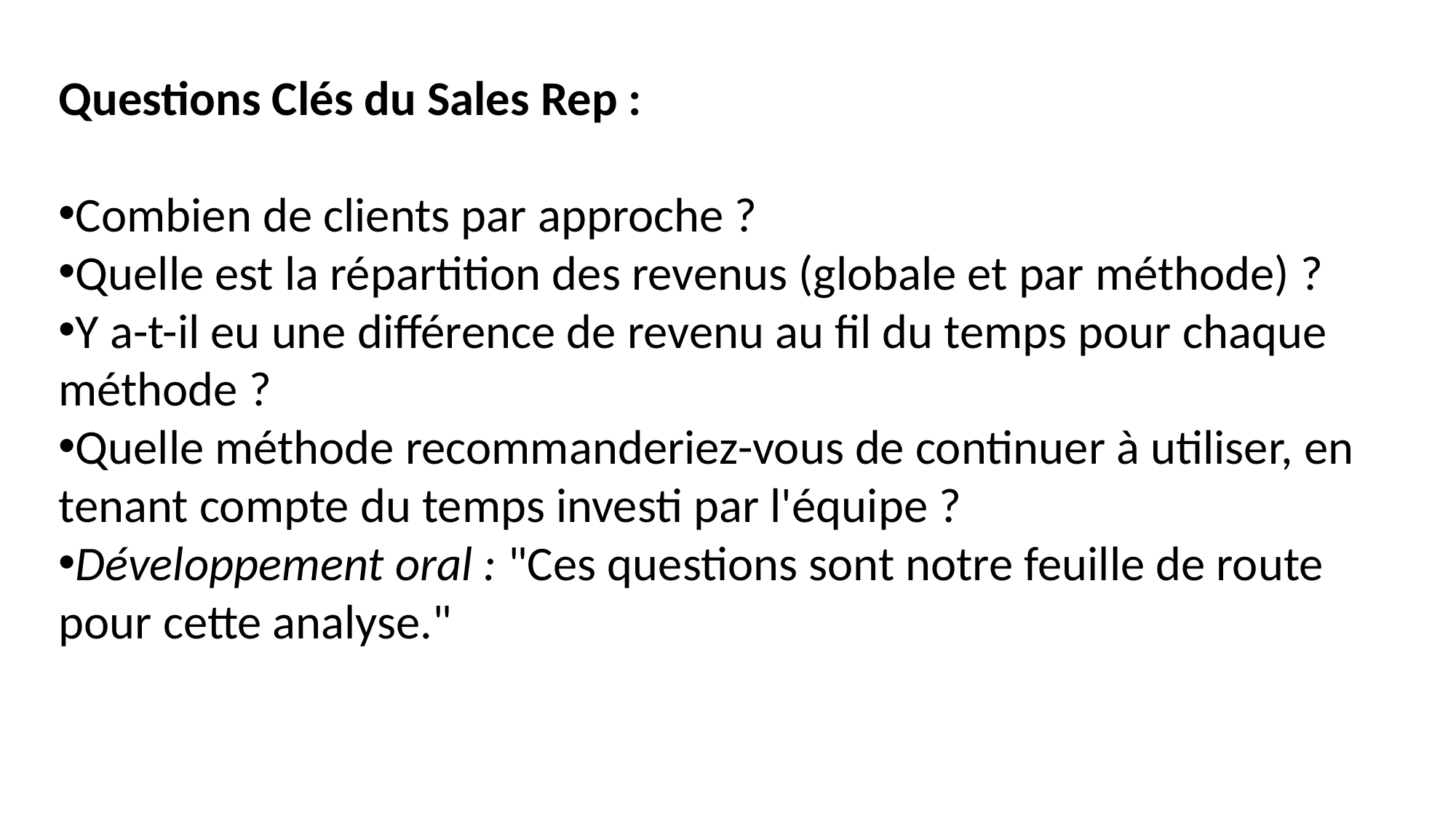

Questions Clés du Sales Rep :

Combien de clients par approche ?
Quelle est la répartition des revenus (globale et par méthode) ?
Y a-t-il eu une différence de revenu au fil du temps pour chaque méthode ?
Quelle méthode recommanderiez-vous de continuer à utiliser, en tenant compte du temps investi par l'équipe ?
Développement oral : "Ces questions sont notre feuille de route pour cette analyse."